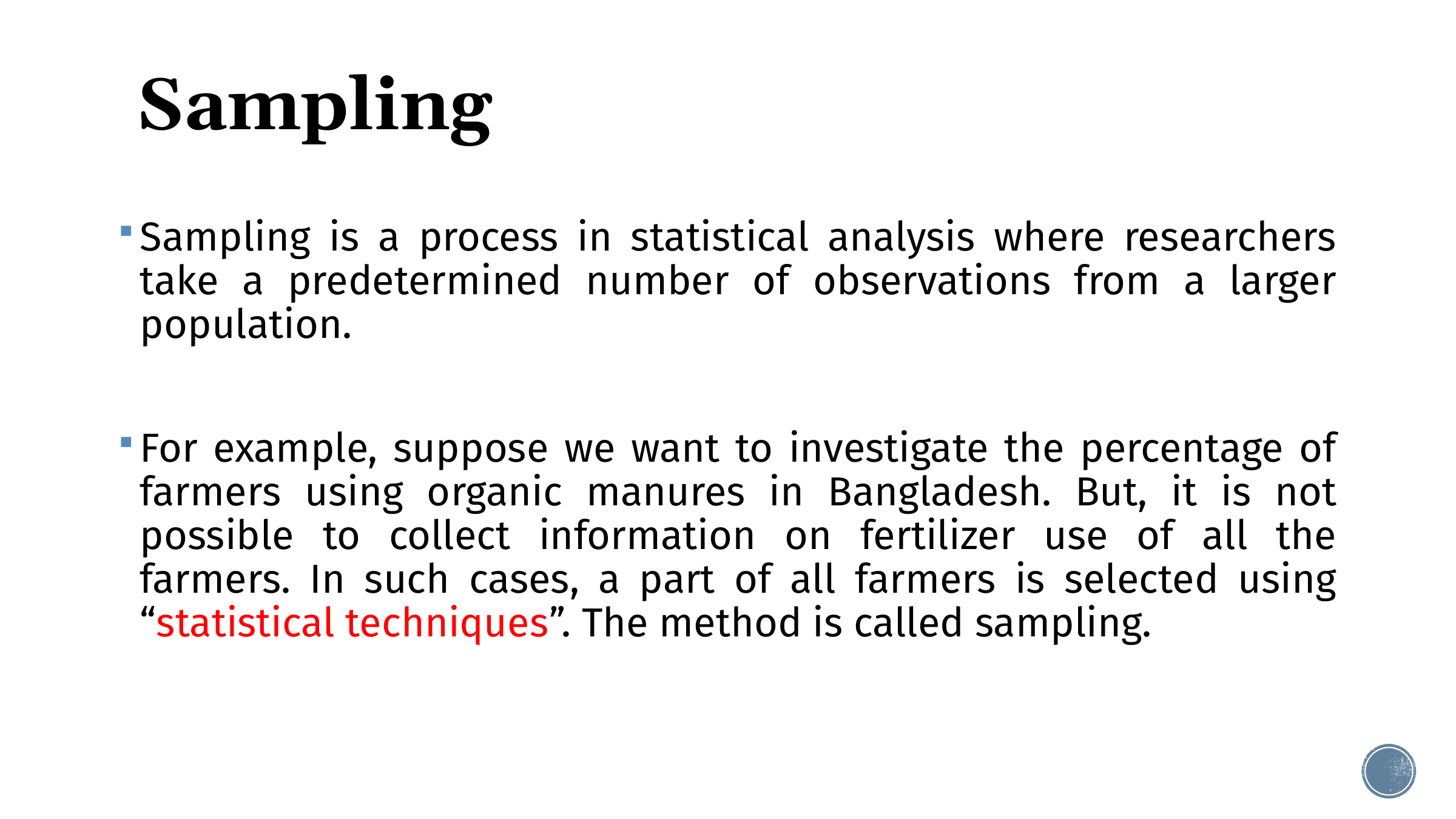

# Sampling
Sampling is a process in statistical analysis where researchers take a predetermined number of observations from a larger population.

For example, suppose we want to investigate the percentage of farmers using organic manures in Bangladesh. But, it is not possible to collect information on fertilizer use of all the farmers. In such cases, a part of all farmers is selected using “statistical techniques”. The method is called sampling.